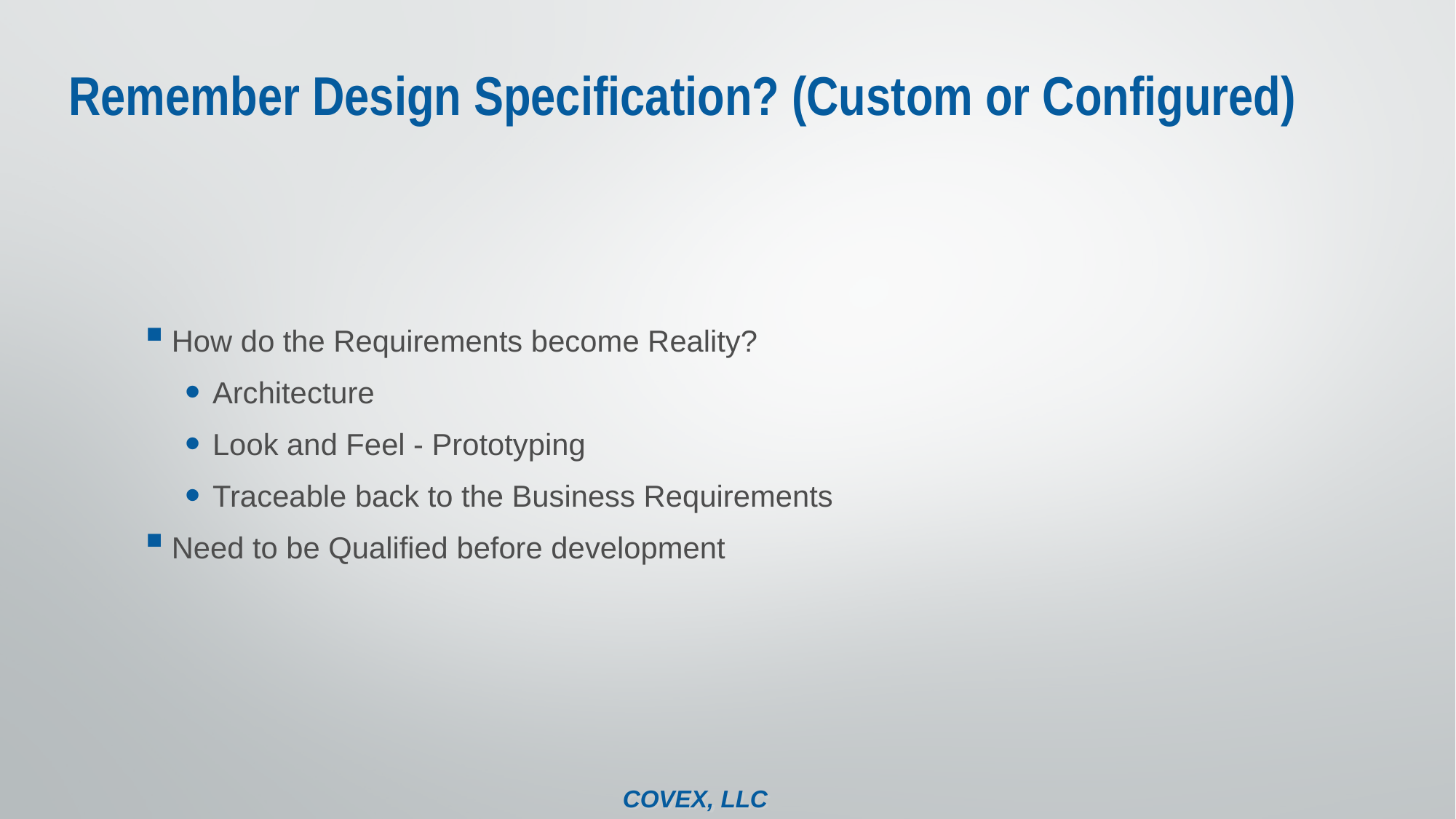

# Remember Design Specification? (Custom or Configured)
How do the Requirements become Reality?
Architecture
Look and Feel - Prototyping
Traceable back to the Business Requirements
Need to be Qualified before development